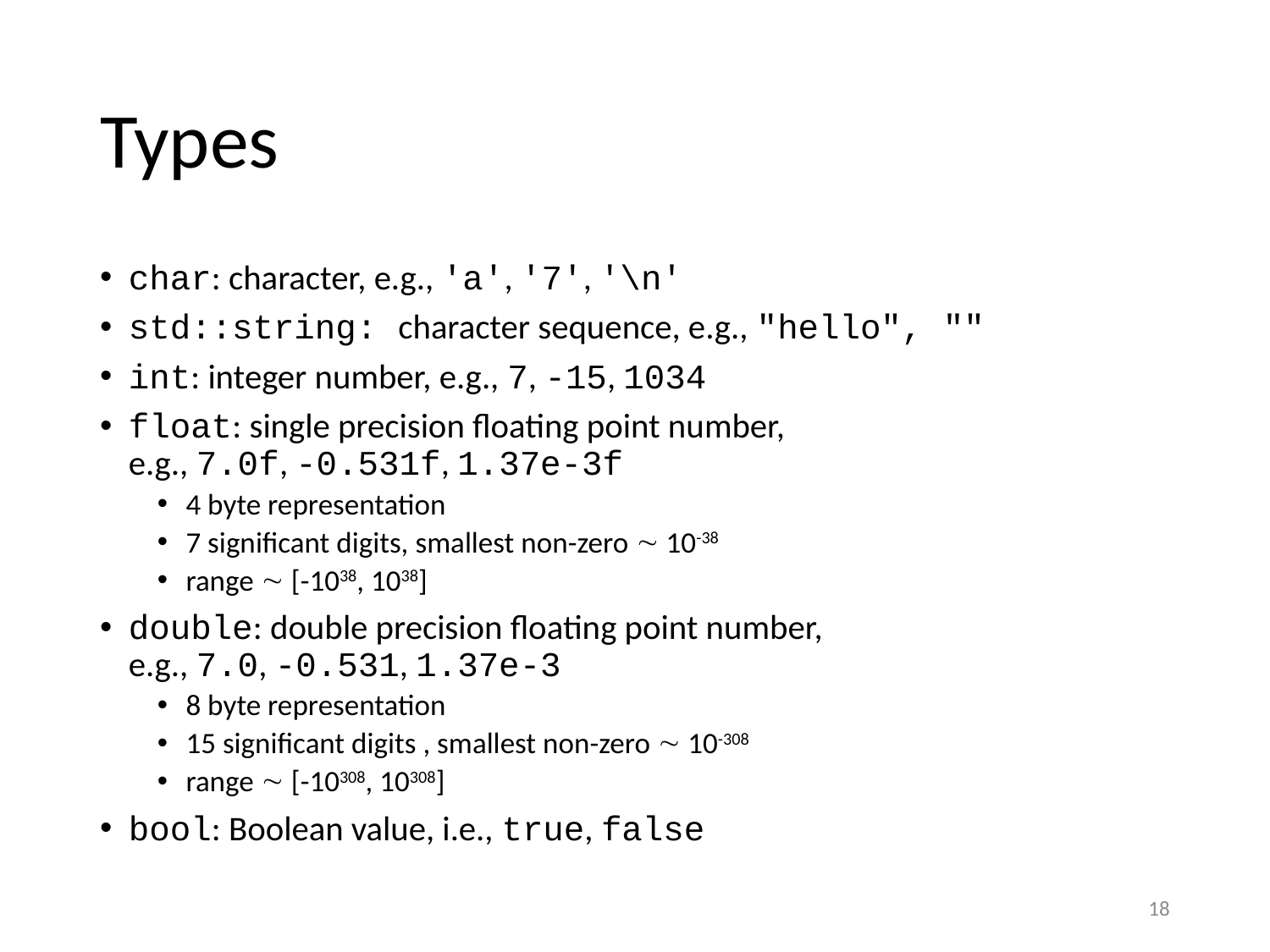

# Types
char: character, e.g., 'a', '7', '\n'
std::string: character sequence, e.g., "hello", ""
int: integer number, e.g., 7, -15, 1034
float: single precision floating point number,
e.g., 7.0f, -0.531f, 1.37e-3f
4 byte representation
7 significant digits, smallest non-zero ∼ 10-38
range ∼ [-1038, 1038]
double: double precision floating point number,
e.g., 7.0, -0.531, 1.37e-3
8 byte representation
15 significant digits , smallest non-zero ∼ 10-308
range ∼ [-10308, 10308]
bool: Boolean value, i.e., true, false
18